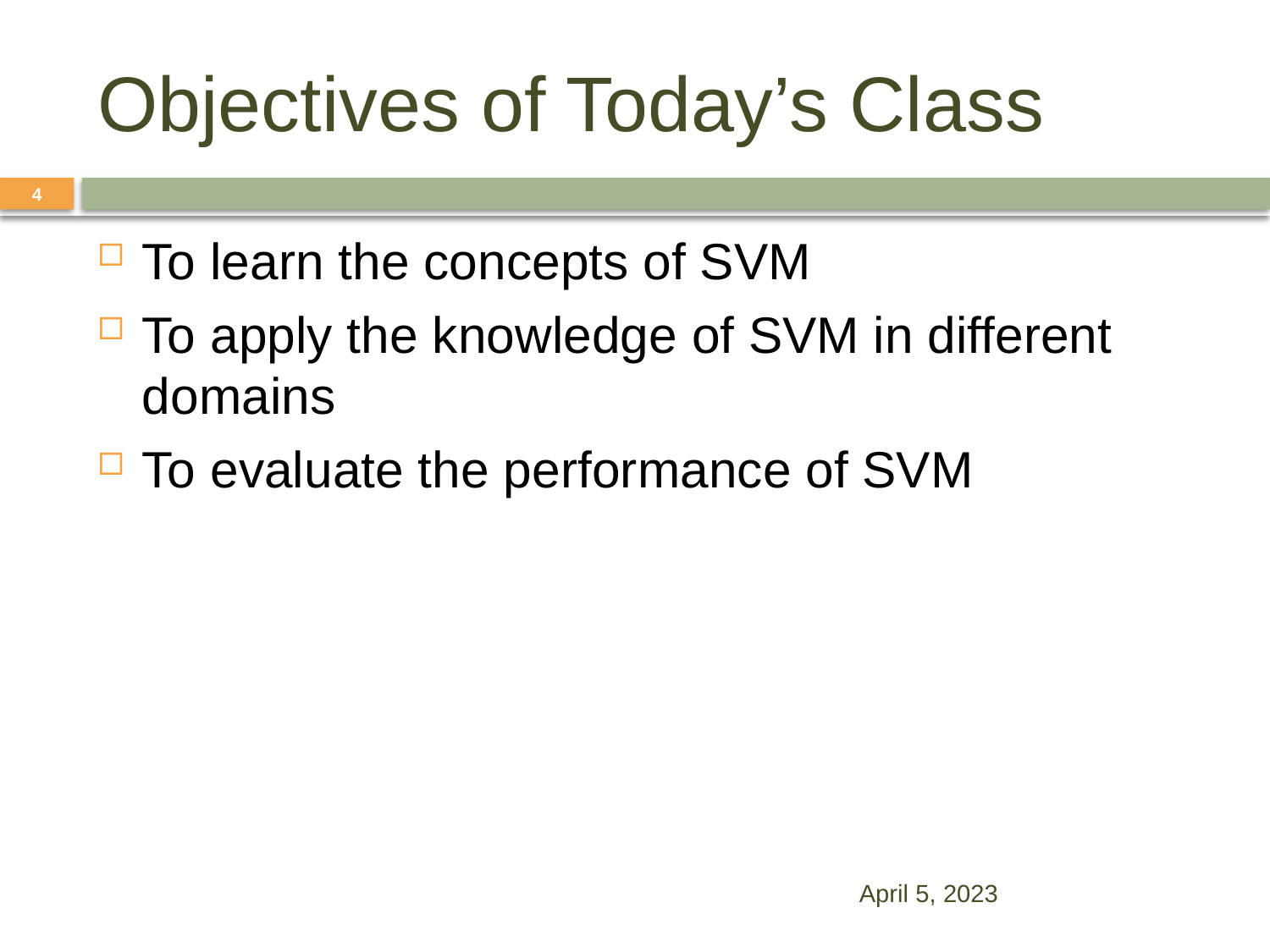

# Objectives of Today’s Class
4
To learn the concepts of SVM
To apply the knowledge of SVM in different domains
To evaluate the performance of SVM

April 5, 2023